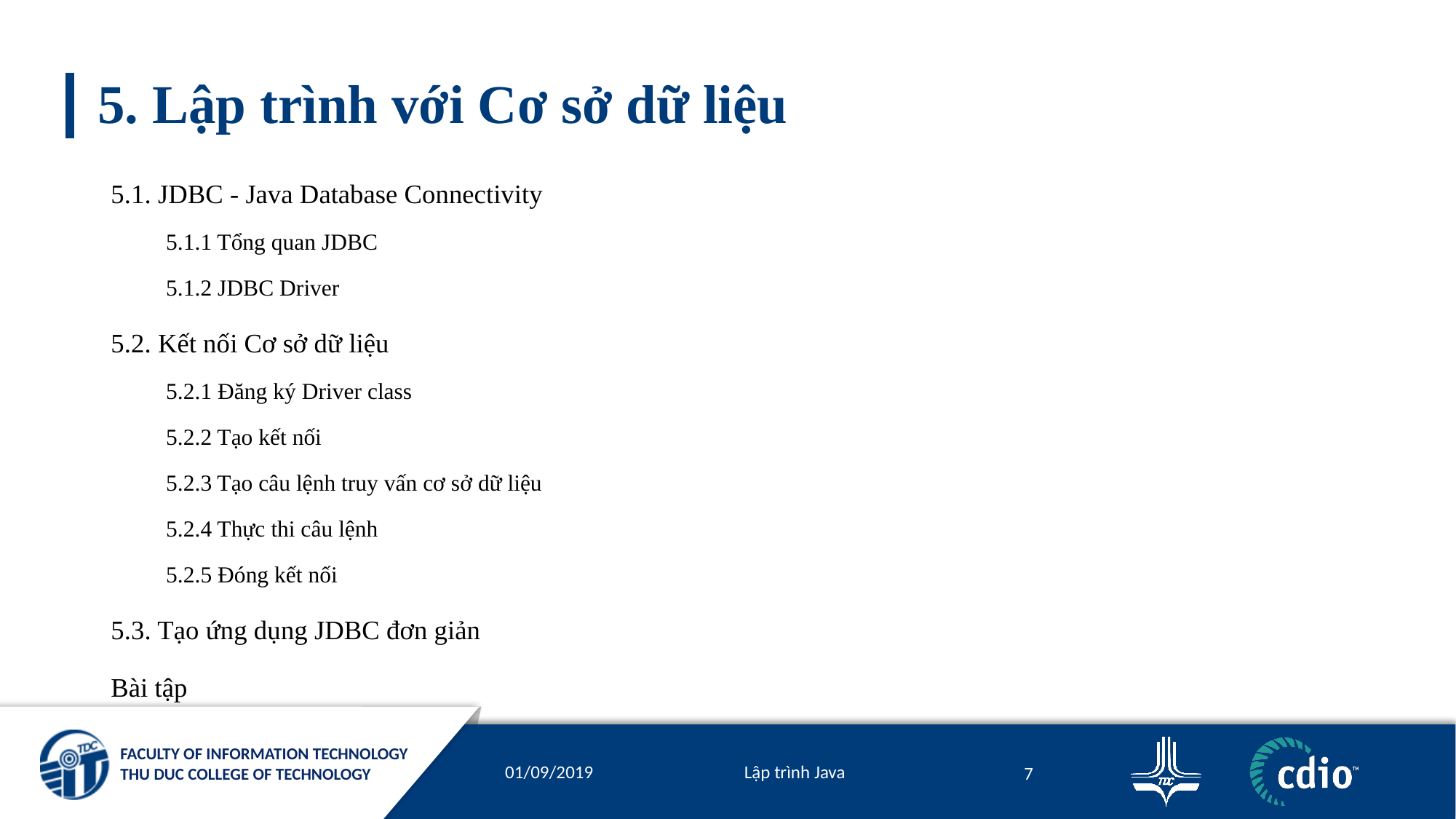

# 5. Lập trình với Cơ sở dữ liệu
5.1. JDBC - Java Database Connectivity
5.1.1 Tổng quan JDBC
5.1.2 JDBC Driver
5.2. Kết nối Cơ sở dữ liệu
5.2.1 Đăng ký Driver class
5.2.2 Tạo kết nối
5.2.3 Tạo câu lệnh truy vấn cơ sở dữ liệu
5.2.4 Thực thi câu lệnh
5.2.5 Đóng kết nối
5.3. Tạo ứng dụng JDBC đơn giản
Bài tập